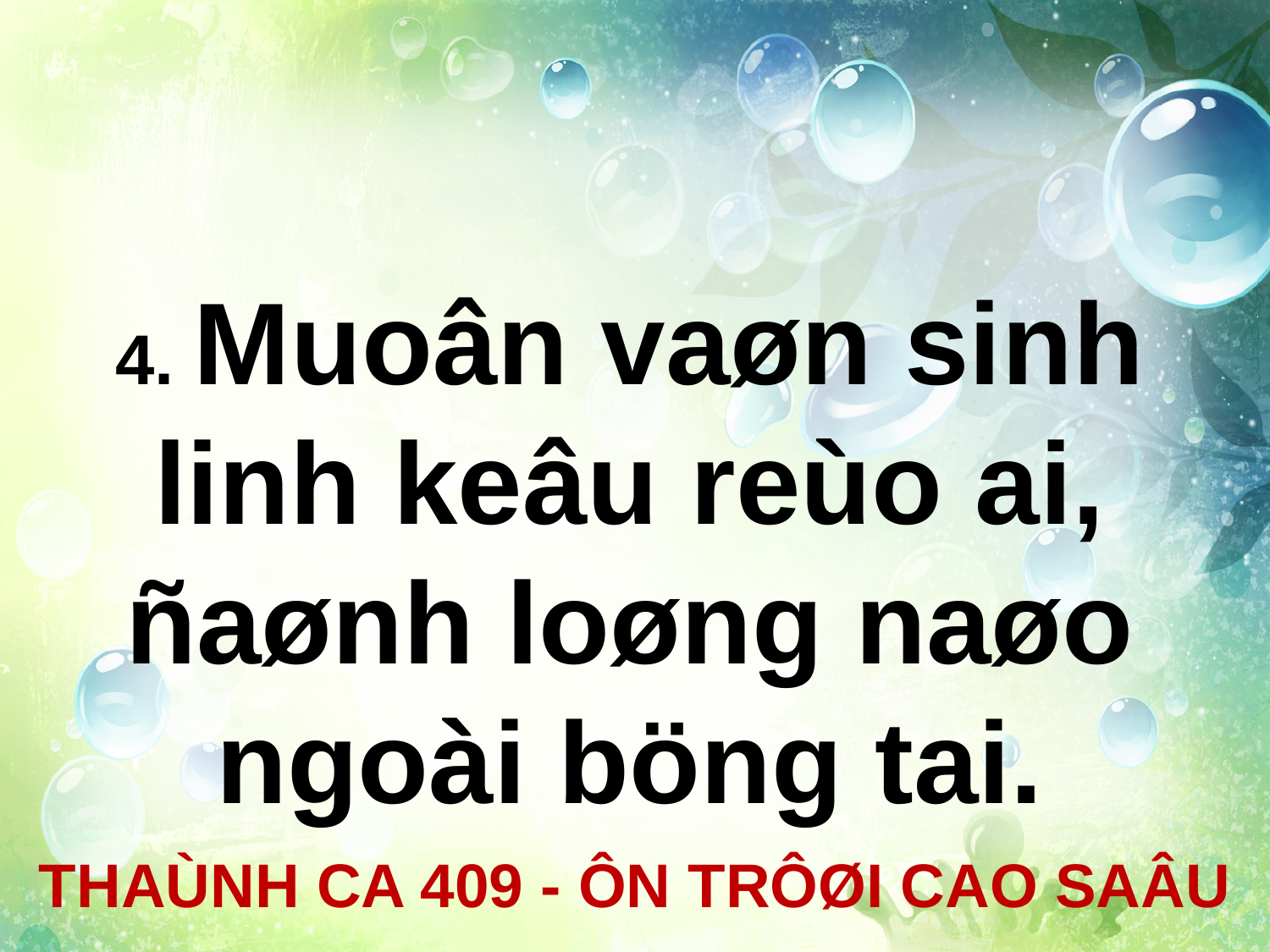

4. Muoân vaøn sinh linh keâu reùo ai, ñaønh loøng naøo ngoài böng tai.
THAÙNH CA 409 - ÔN TRÔØI CAO SAÂU